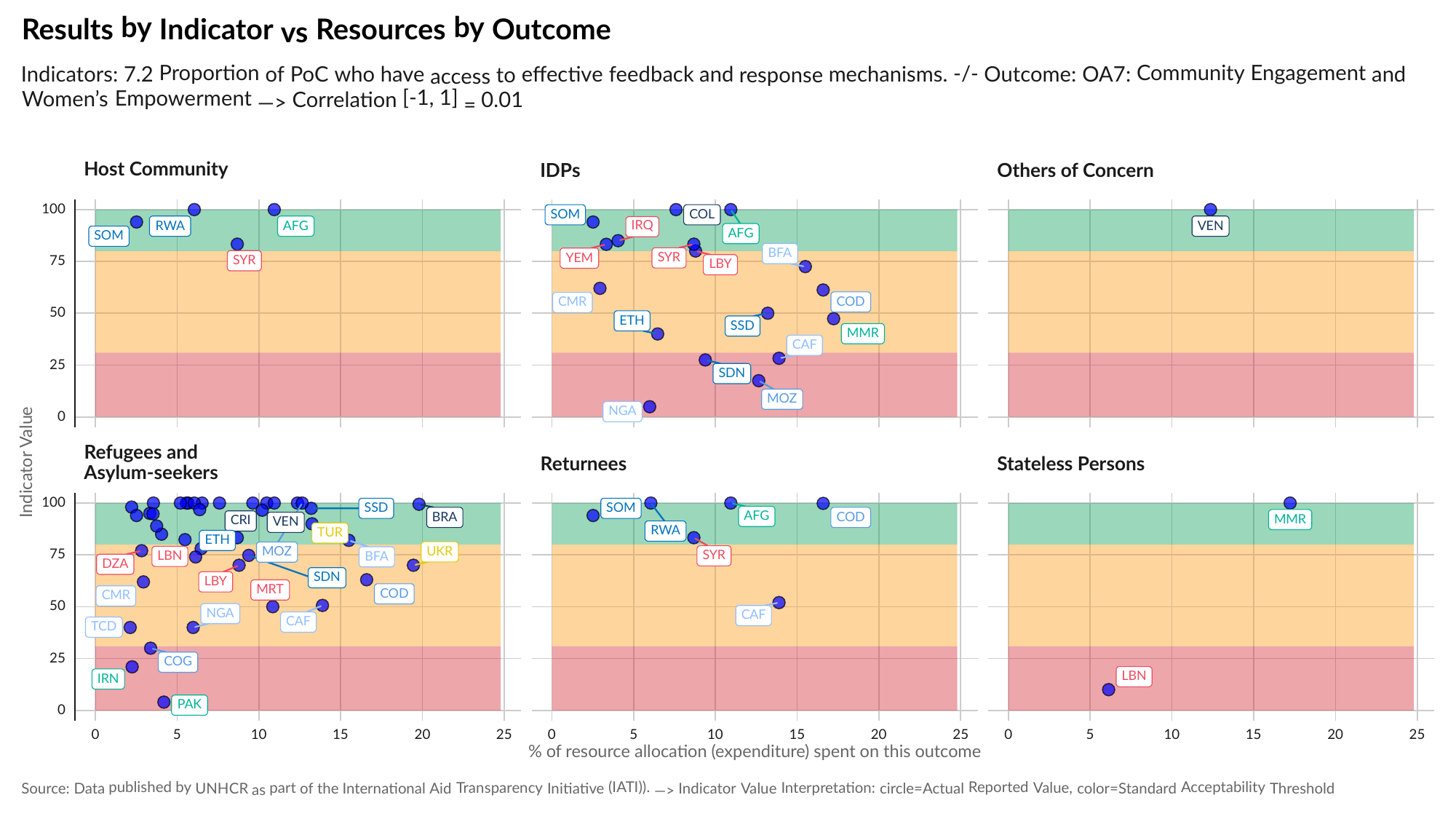

by
by
Results
Indicator
Outcome
Resources
vs
Proportion
Community
Engagement
-/-
Indicators:
have
feedback
and
mechanisms.
and
who
effective
of
PoC
Outcome:
7.2
OA7:
response
to
access
[-1,
1]
Empowerment
Women’s
Correlation
0.01
—>
=
Host Community
Others of Concern
IDPs

100

COL
SOM

IRQ
AFG
VEN
RWA

AFG
SOM

BFA

SYR
YEM

SYR
75
LBY

COD
CMR

50

ETH
SSD

MMR

CAF

25

SDN

MOZ

NGA
0

Refugees and
Indicator Value
Stateless Persons
Returnees
Asylum-seekers

100

SSD
SOM

AFG

COD
BRA
MMR
CRI

VEN

RWA

TUR

ETH

UKR
MOZ

75

SYR

LBN
BFA

DZA

SDN

LBY

MRT

COD
CMR

50

NGA
CAF

CAF

TCD

25
COG

LBN
IRN

PAK
0

25
25
25
0
10
20
0
10
20
0
10
20
15
15
15
5
5
5
% of resource allocation (expenditure) spent on this outcome
(IATI)).
published
by
Reported
Acceptability
Interpretation:
Transparency
Value,
part
the
International
Indicator
Value
circle=Actual
color=Standard
Threshold
Aid
Initiative
of
UNHCR
Source:
Data
as
—>